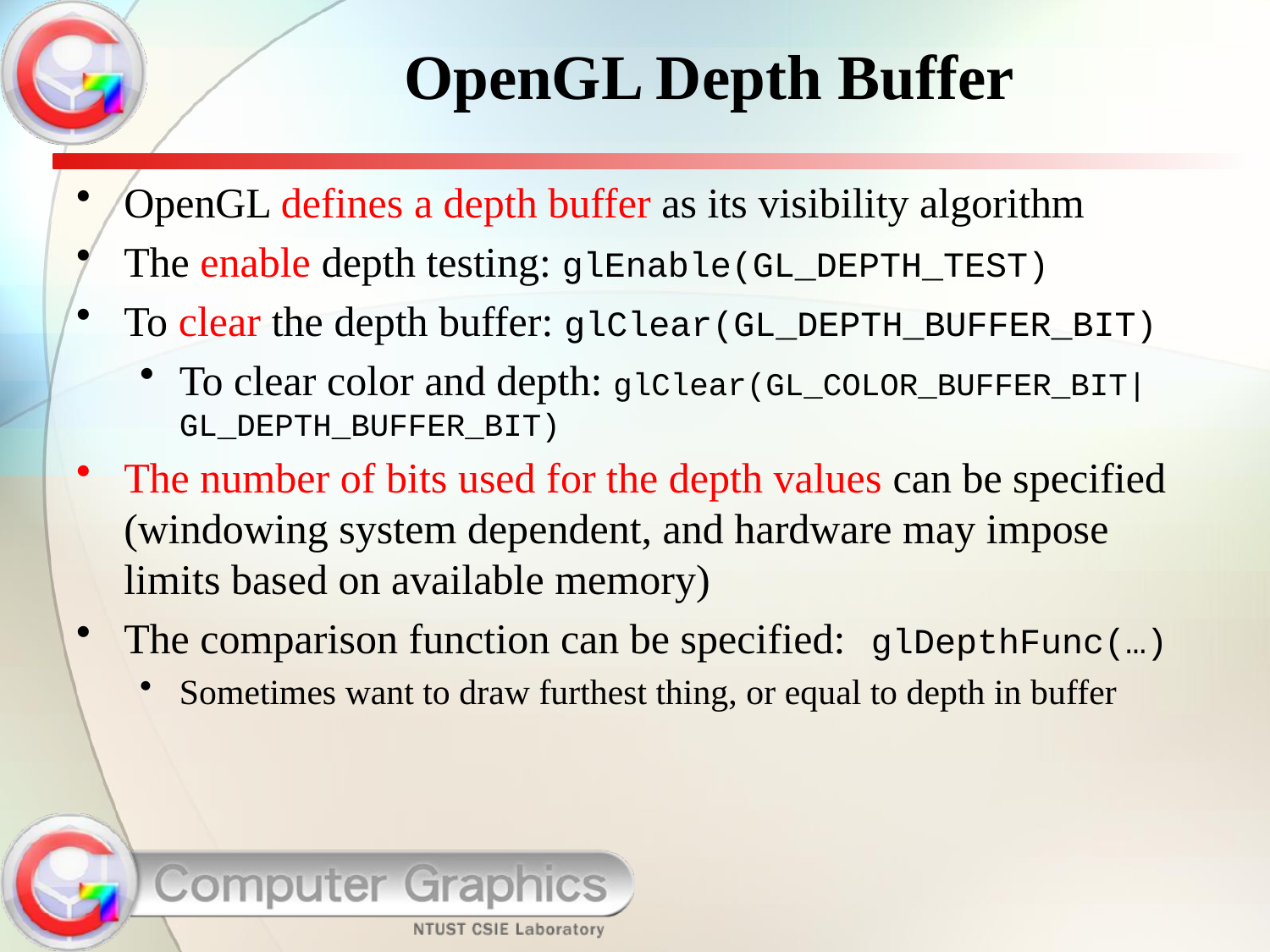

OpenGL Depth Buffer
OpenGL defines a depth buffer as its visibility algorithm
The enable depth testing: glEnable(GL_DEPTH_TEST)
To clear the depth buffer: glClear(GL_DEPTH_BUFFER_BIT)
To clear color and depth: glClear(GL_COLOR_BUFFER_BIT|GL_DEPTH_BUFFER_BIT)
The number of bits used for the depth values can be specified (windowing system dependent, and hardware may impose limits based on available memory)
The comparison function can be specified: glDepthFunc(…)
Sometimes want to draw furthest thing, or equal to depth in buffer